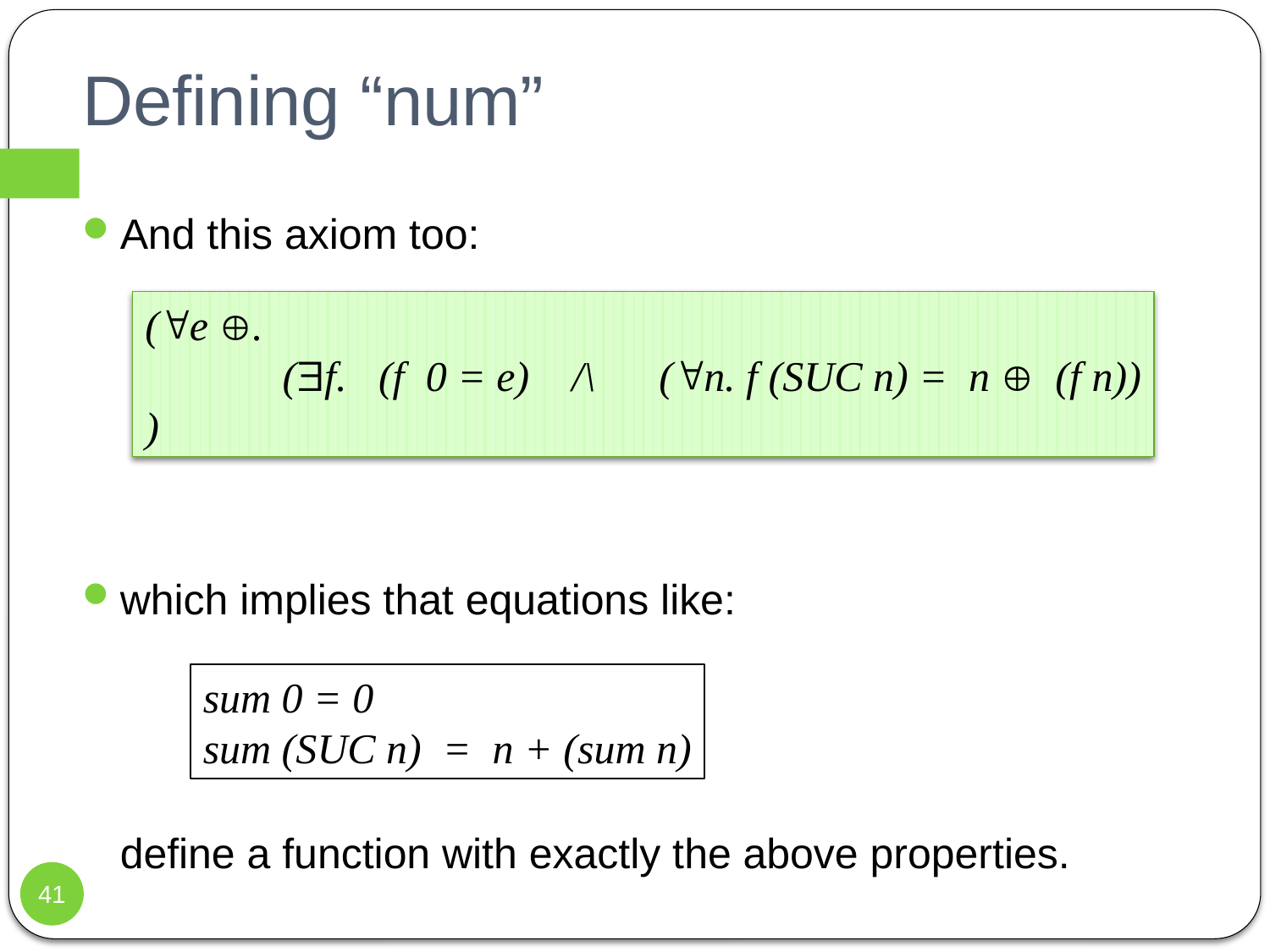

# Defining “num”
And this axiom too:

which implies that equations like:
define a function with exactly the above properties.

(∀e ⊕.
             (∃f.   (f  0 = e)    /\      (∀n. f (SUC n) =  n ⊕  (f n))
)
sum 0 = 0
sum (SUC n)  =  n + (sum n)
41